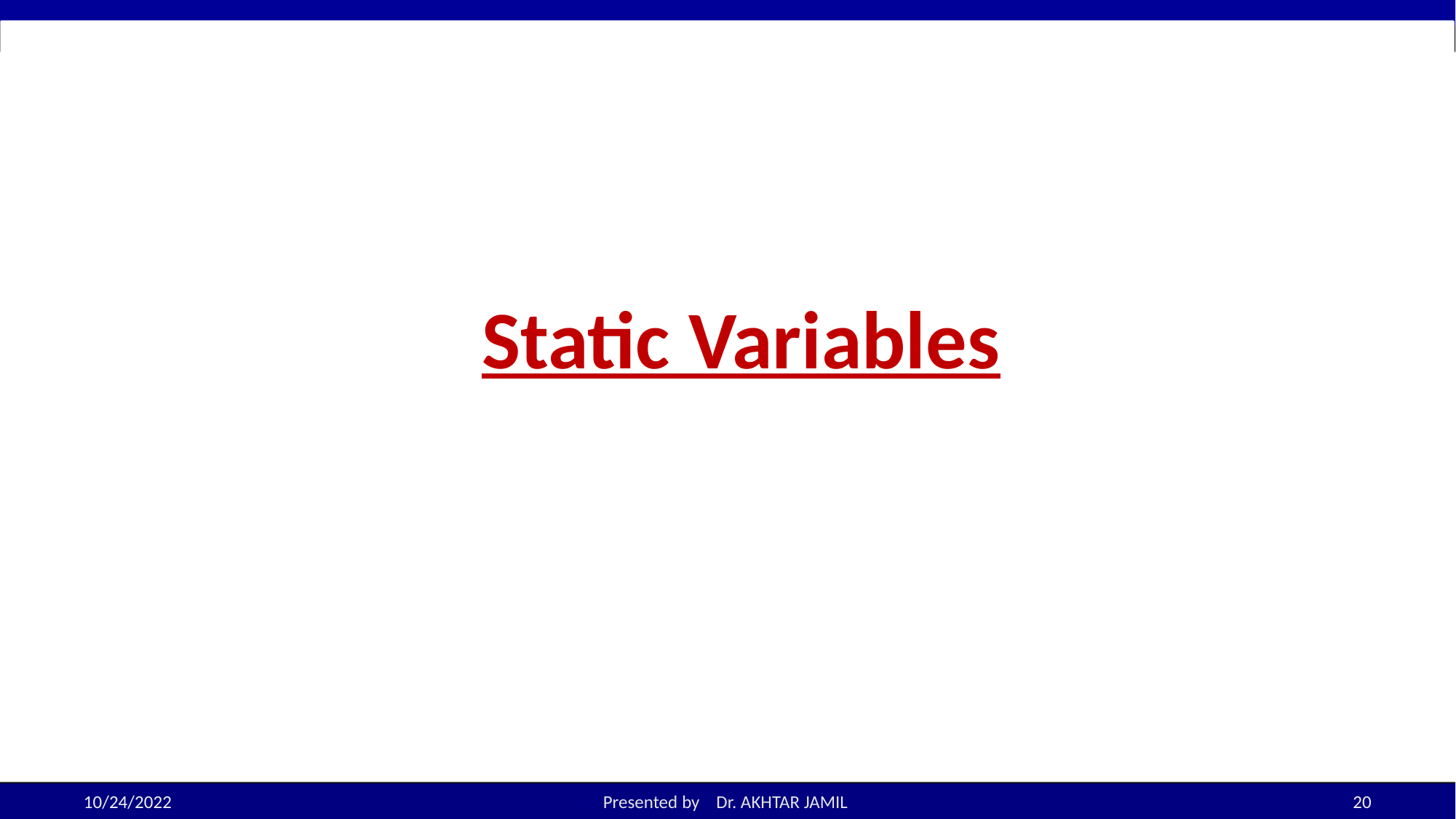

# Static Variables
10/24/2022
Presented by    Dr. AKHTAR JAMIL
20